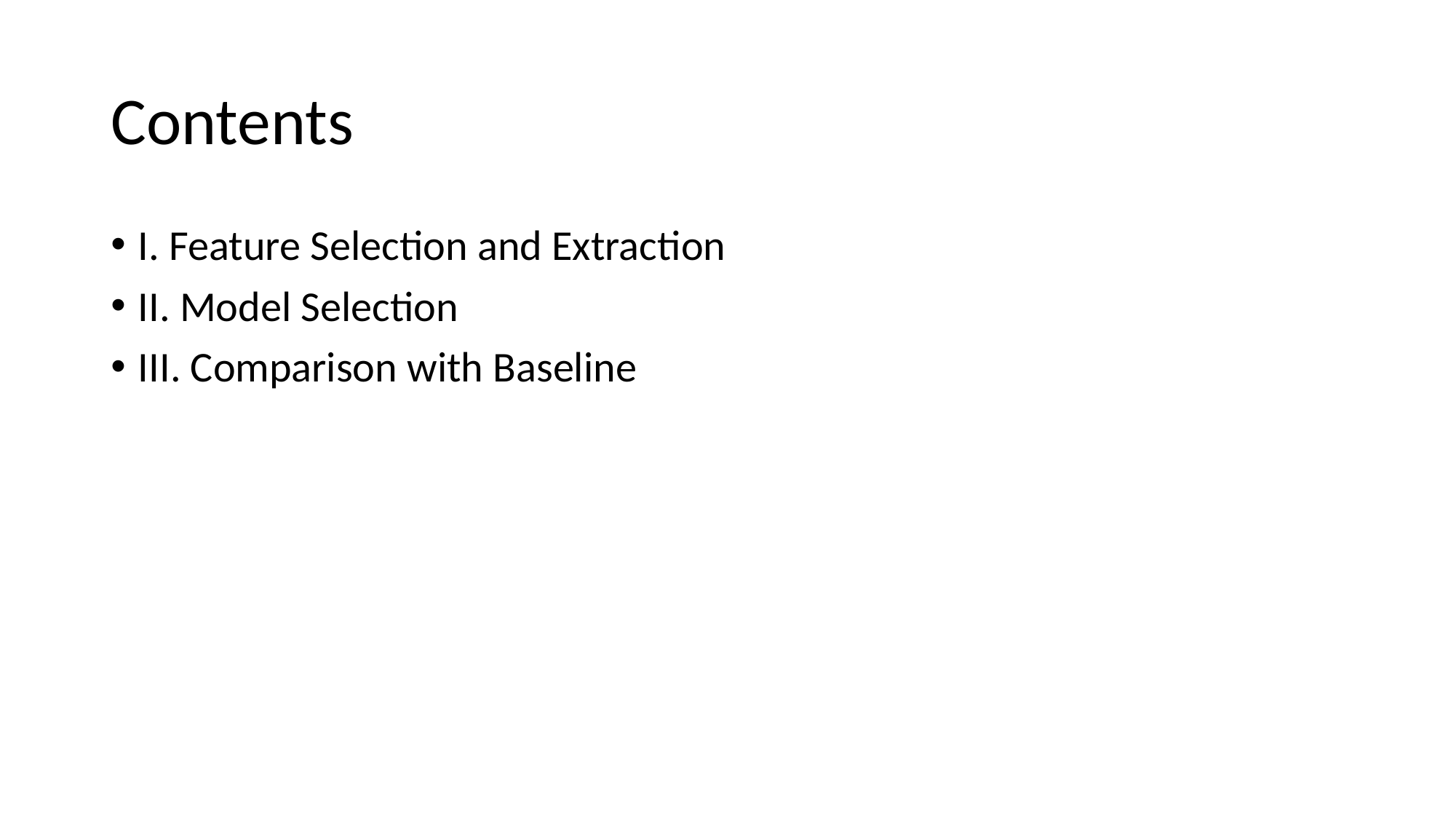

# Contents
I. Feature Selection and Extraction
II. Model Selection
III. Comparison with Baseline